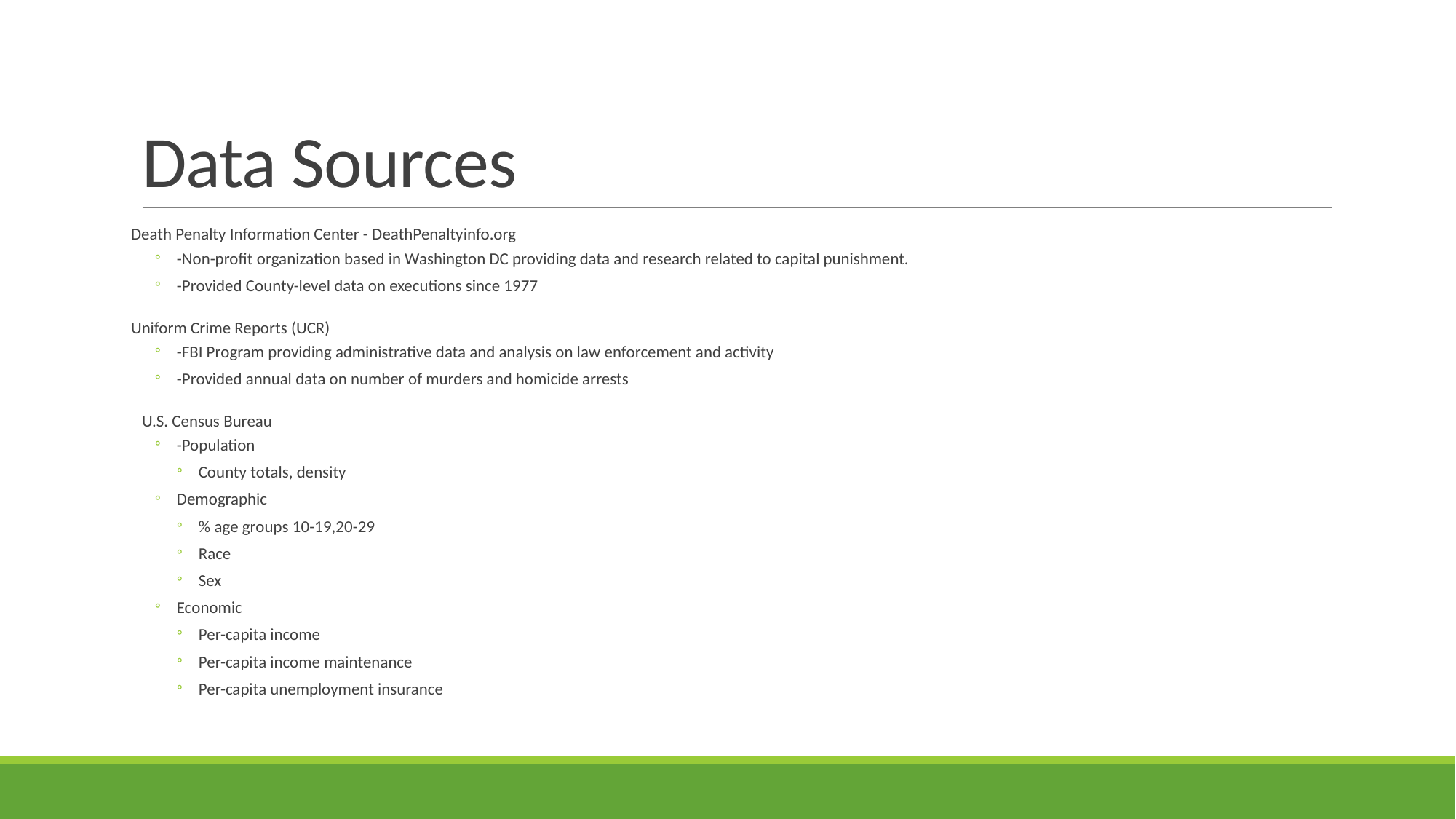

# Data Sources
Death Penalty Information Center - DeathPenaltyinfo.org
-Non-profit organization based in Washington DC providing data and research related to capital punishment.
-Provided County-level data on executions since 1977
Uniform Crime Reports (UCR)
-FBI Program providing administrative data and analysis on law enforcement and activity
-Provided annual data on number of murders and homicide arrests
U.S. Census Bureau
-Population
County totals, density
Demographic
% age groups 10-19,20-29
Race
Sex
Economic
Per-capita income
Per-capita income maintenance
Per-capita unemployment insurance